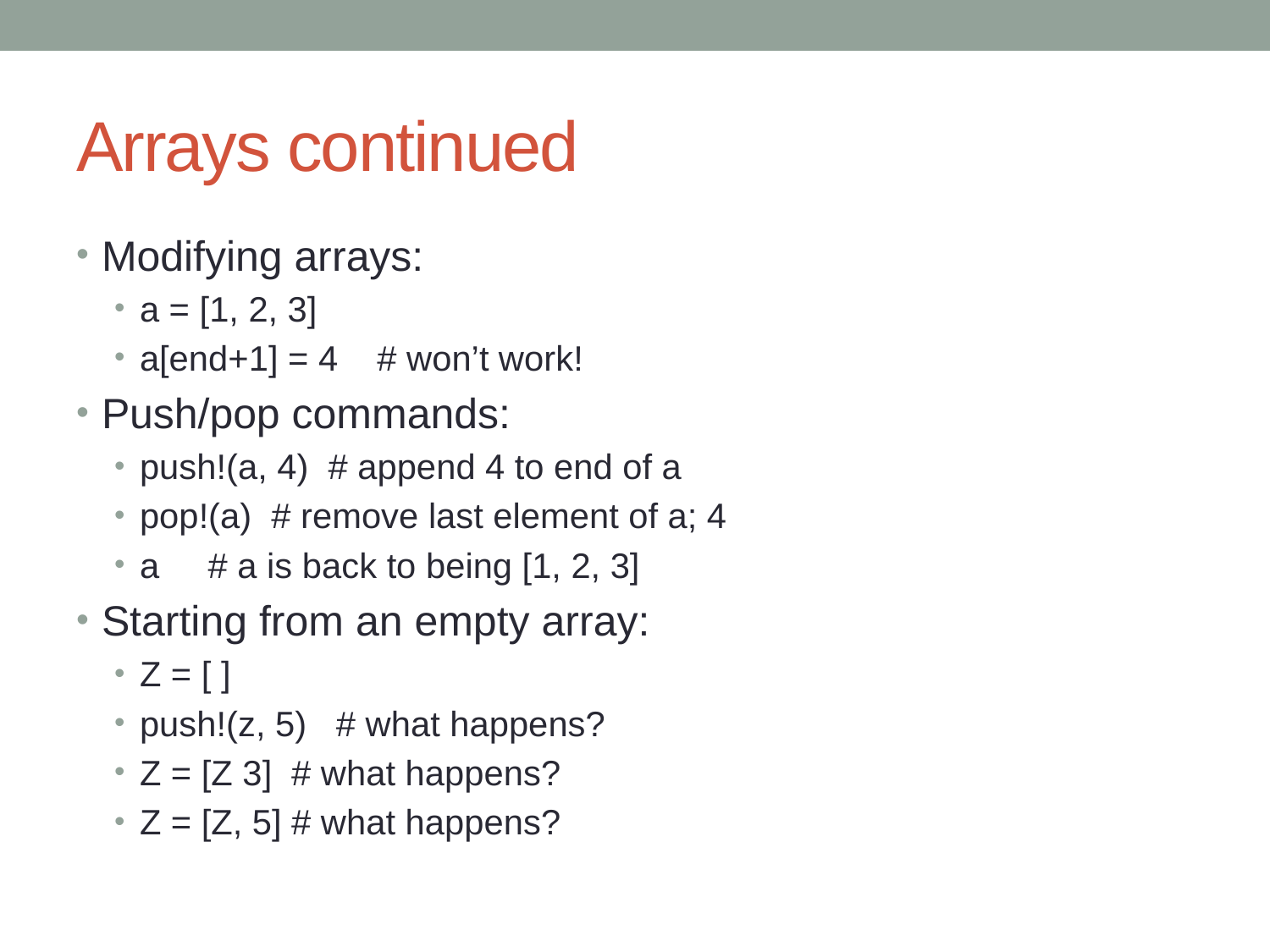

# Arrays continued
Modifying arrays:
a = [1, 2, 3]
a[end+1] = 4    # won’t work!
Push/pop commands:
push!(a, 4)  # append 4 to end of a
pop!(a)  # remove last element of a; 4
a     # a is back to being [1, 2, 3]
Starting from an empty array:
Z = [ ]
push!(z, 5)   # what happens?
Z = [Z 3]  # what happens?
Z = [Z, 5] # what happens?